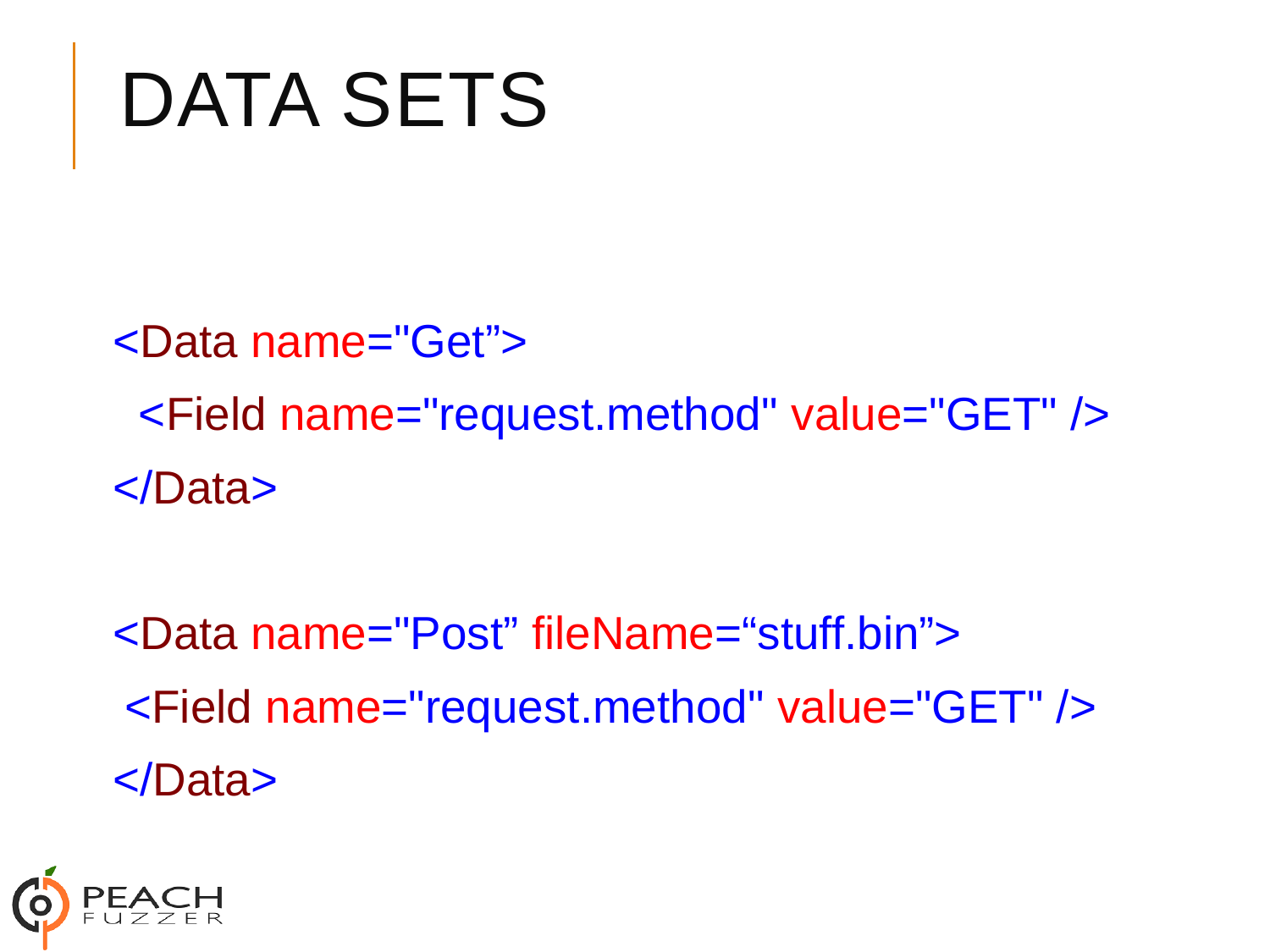

# Data Sets

<Data name="Get”>
  <Field name="request.method" value="GET" />
</Data>

<Data name="Post” fileName=“stuff.bin”>
	<Field name="request.method" value="GET" />
</Data>